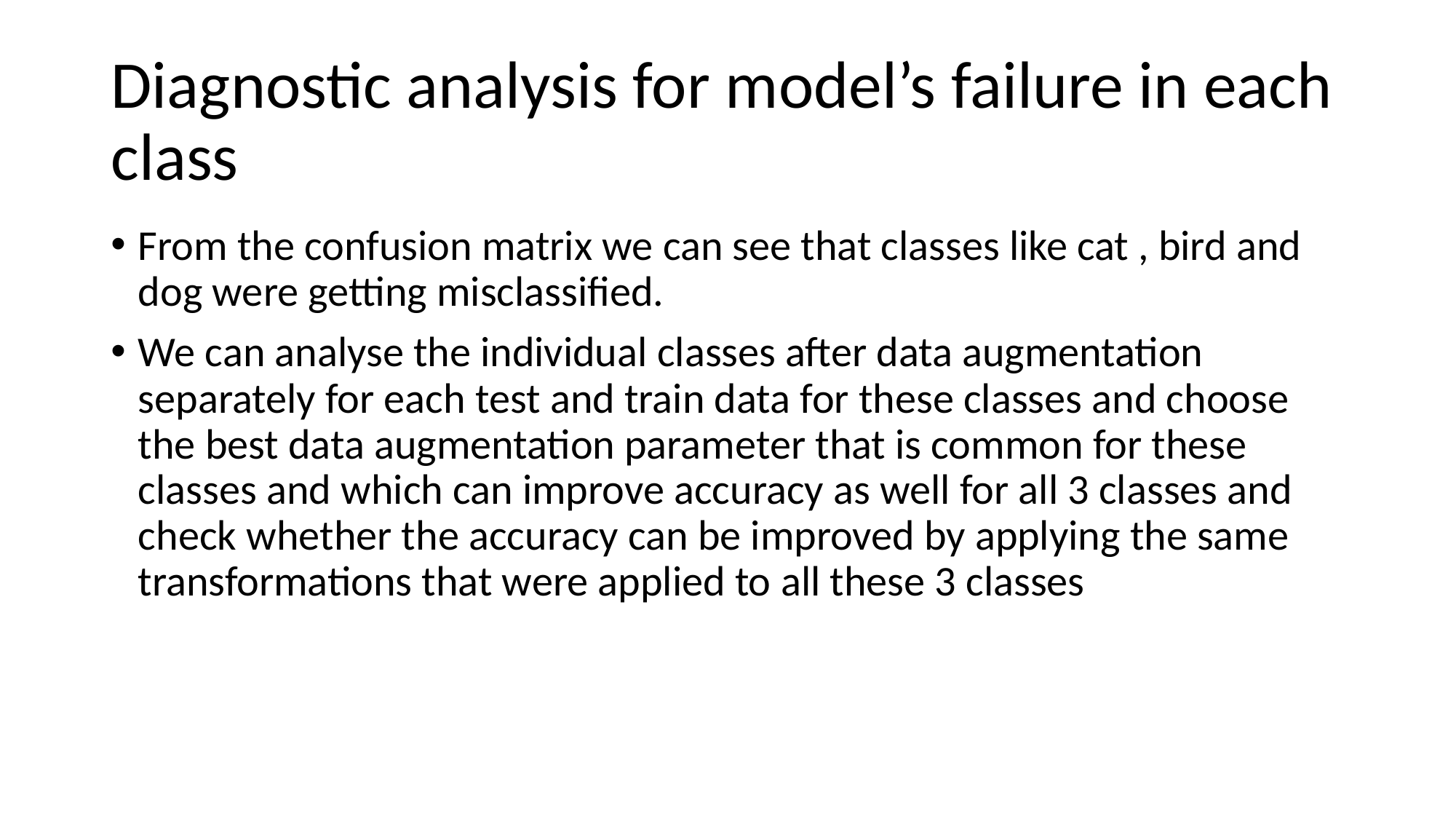

# Diagnostic analysis for model’s failure in each class
From the confusion matrix we can see that classes like cat , bird and dog were getting misclassified.
We can analyse the individual classes after data augmentation separately for each test and train data for these classes and choose the best data augmentation parameter that is common for these classes and which can improve accuracy as well for all 3 classes and check whether the accuracy can be improved by applying the same transformations that were applied to all these 3 classes